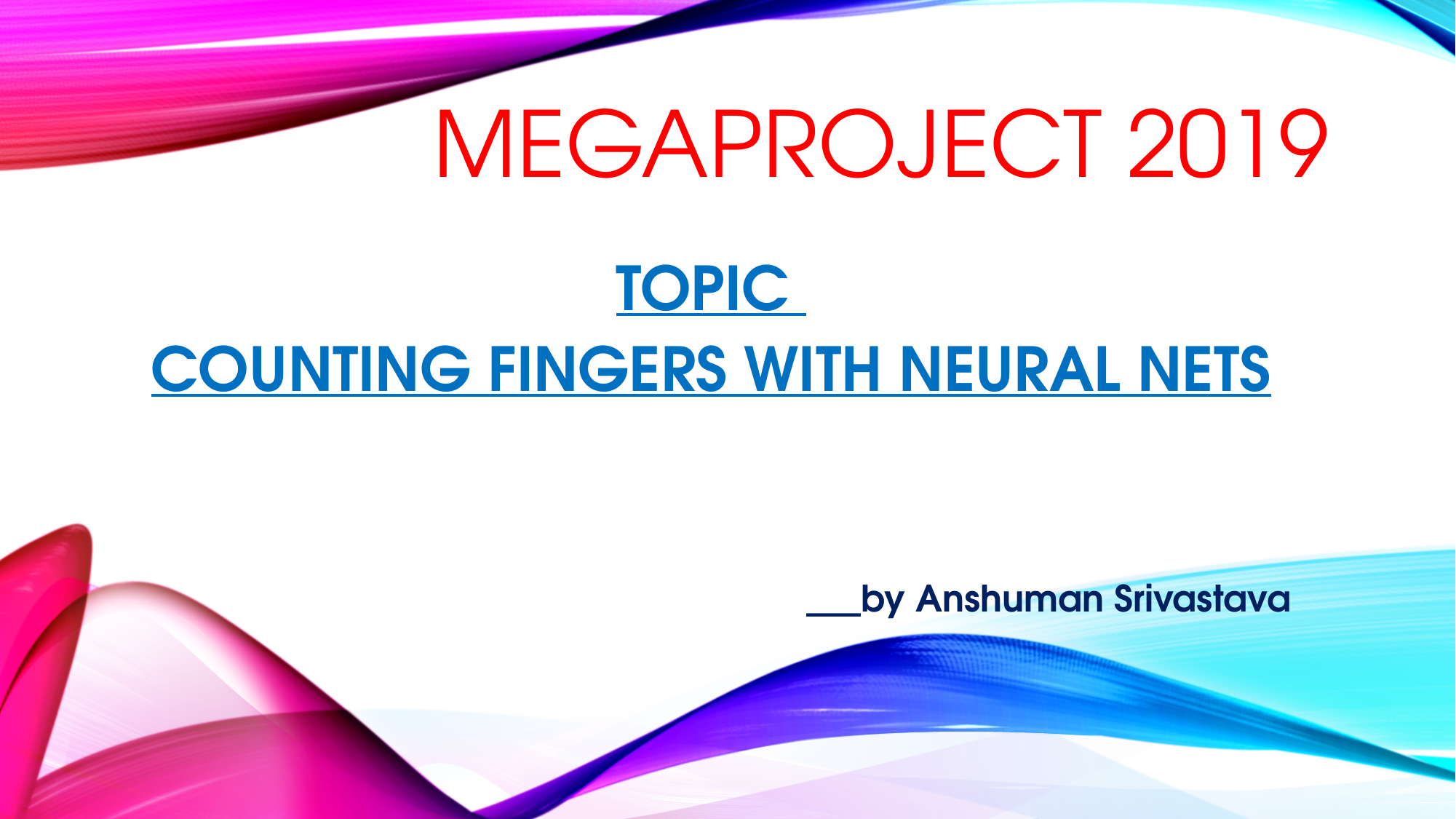

# Megaproject 2019
TOPIC
COUNTING FINGERS WITH NEURAL NETS

___by Anshuman Srivastava